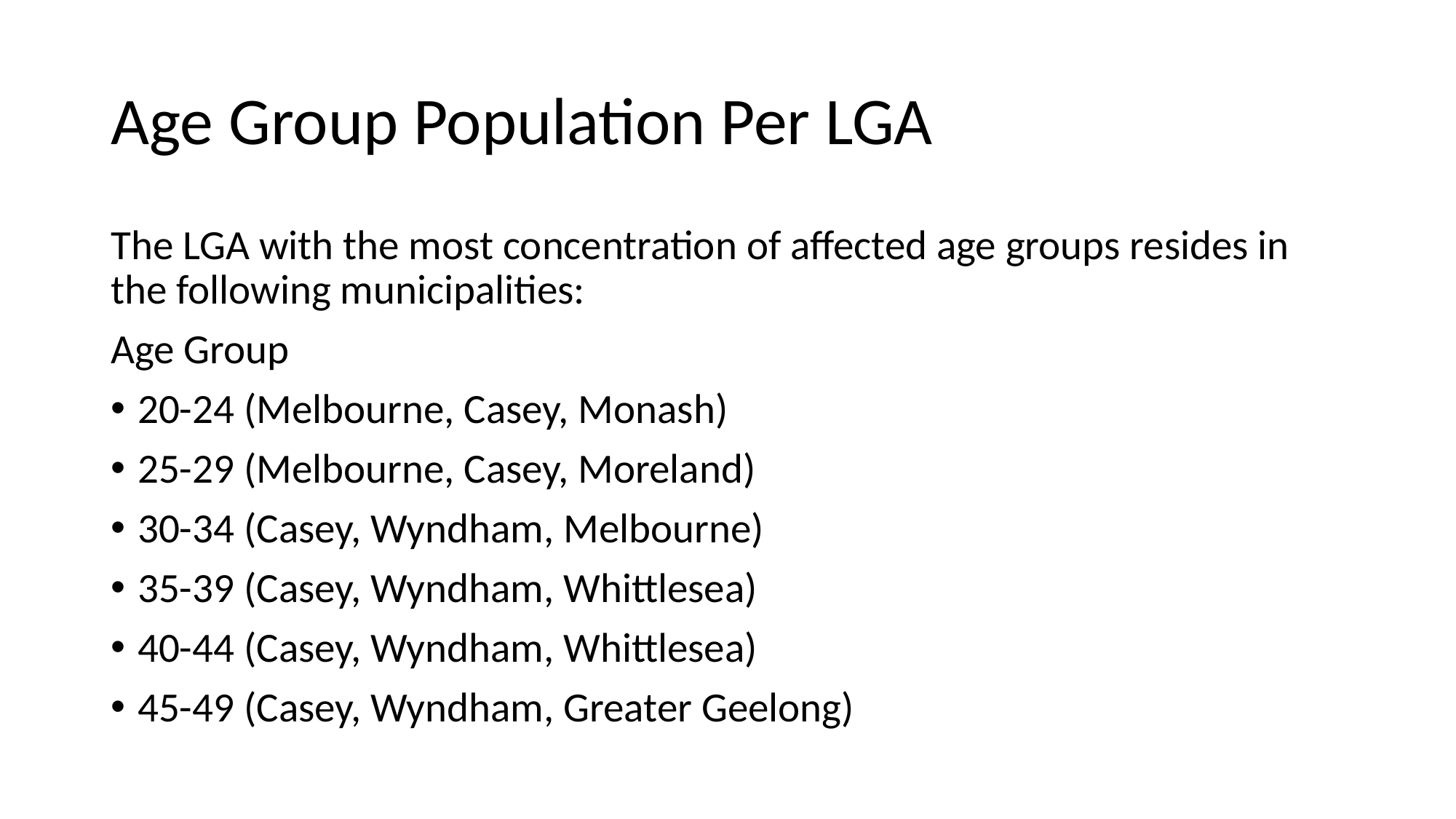

# Age Group Population Per LGA
The LGA with the most concentration of affected age groups resides in the following municipalities:
Age Group
20-24 (Melbourne, Casey, Monash)
25-29 (Melbourne, Casey, Moreland)
30-34 (Casey, Wyndham, Melbourne)
35-39 (Casey, Wyndham, Whittlesea)
40-44 (Casey, Wyndham, Whittlesea)
45-49 (Casey, Wyndham, Greater Geelong)